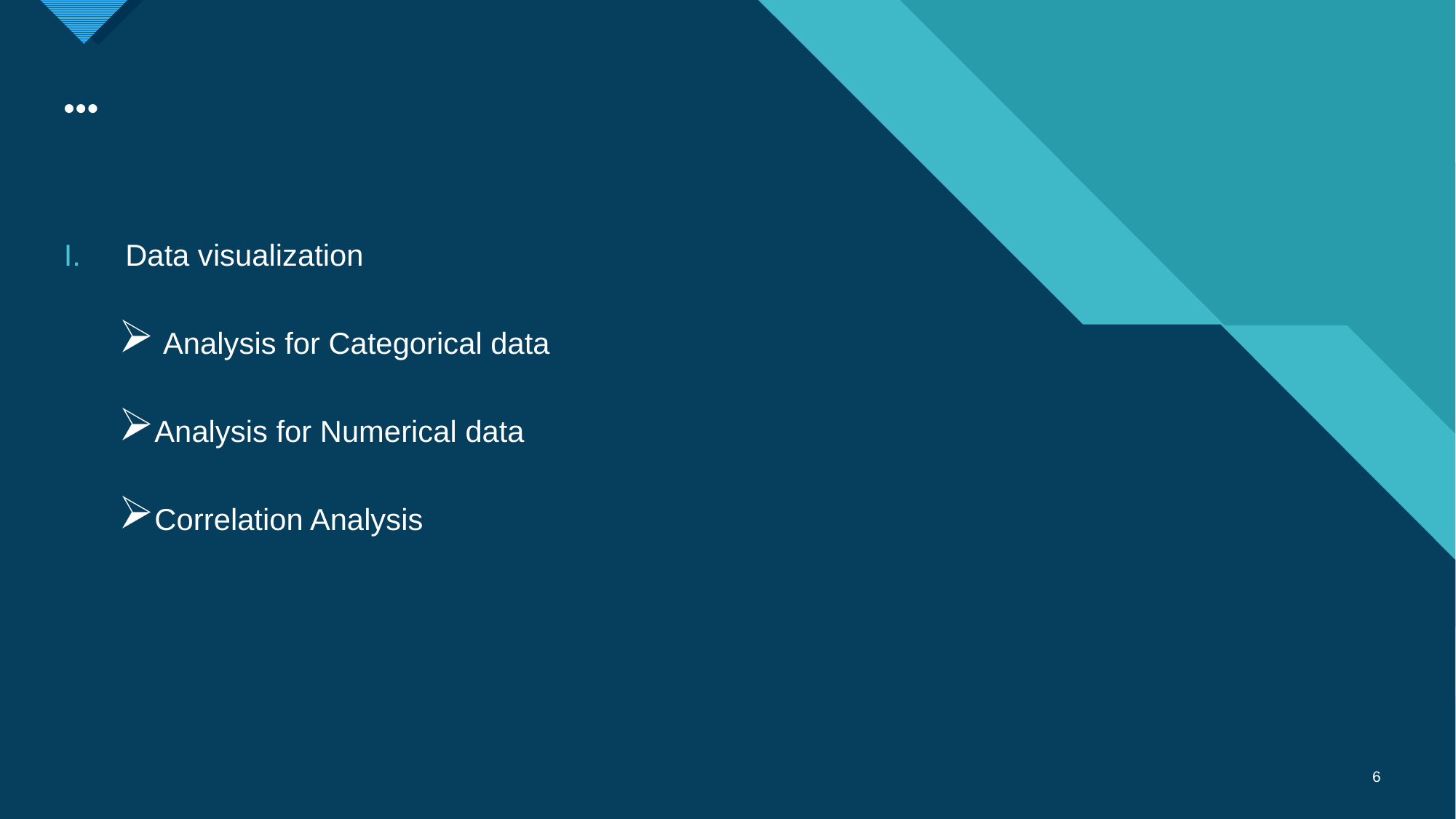

# …
Data visualization
 Analysis for Categorical data
Analysis for Numerical data
Correlation Analysis

6